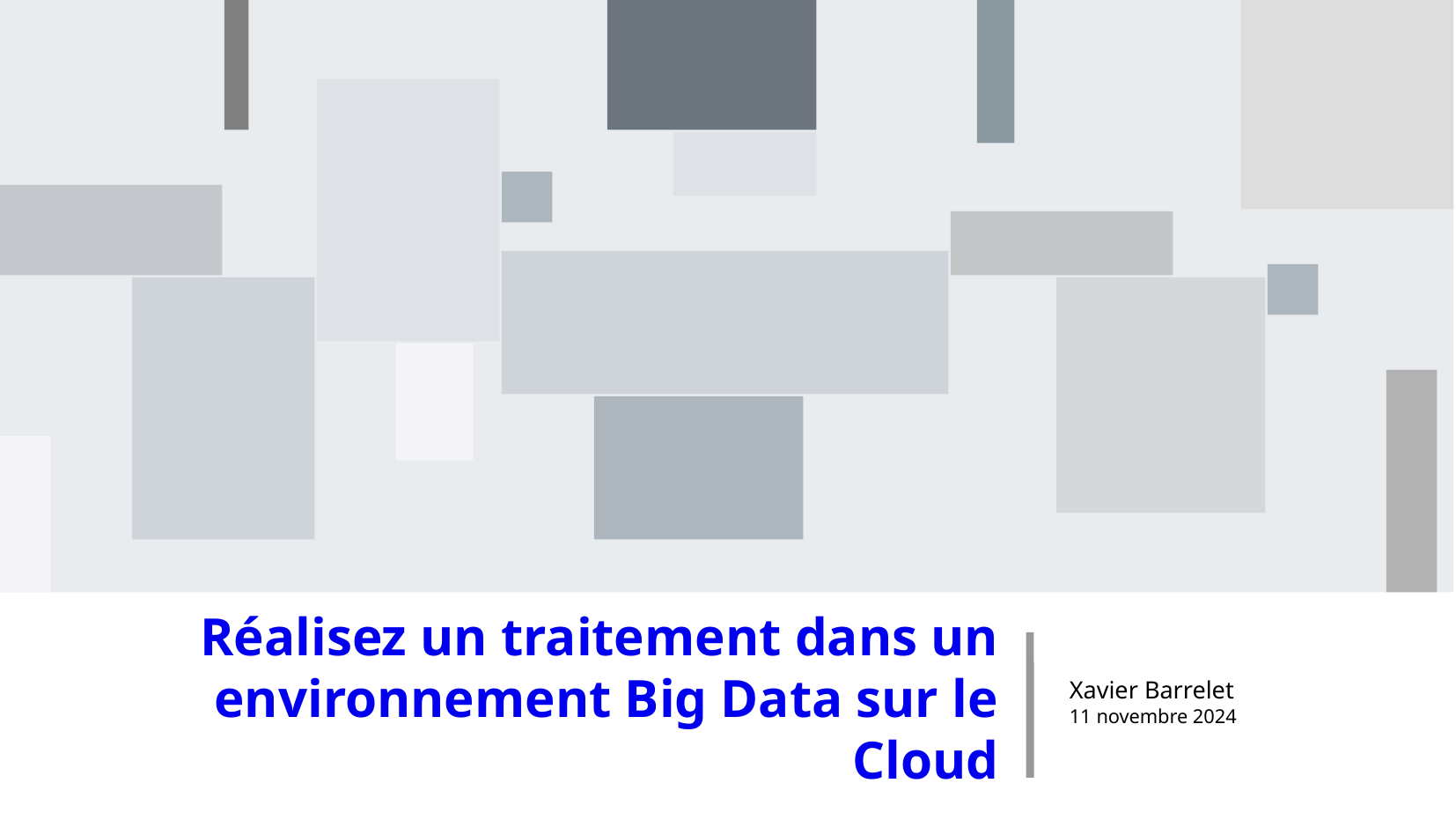

Réalisez un traitement dans un environnement Big Data sur le Cloud

Xavier Barrelet
11 novembre 2024